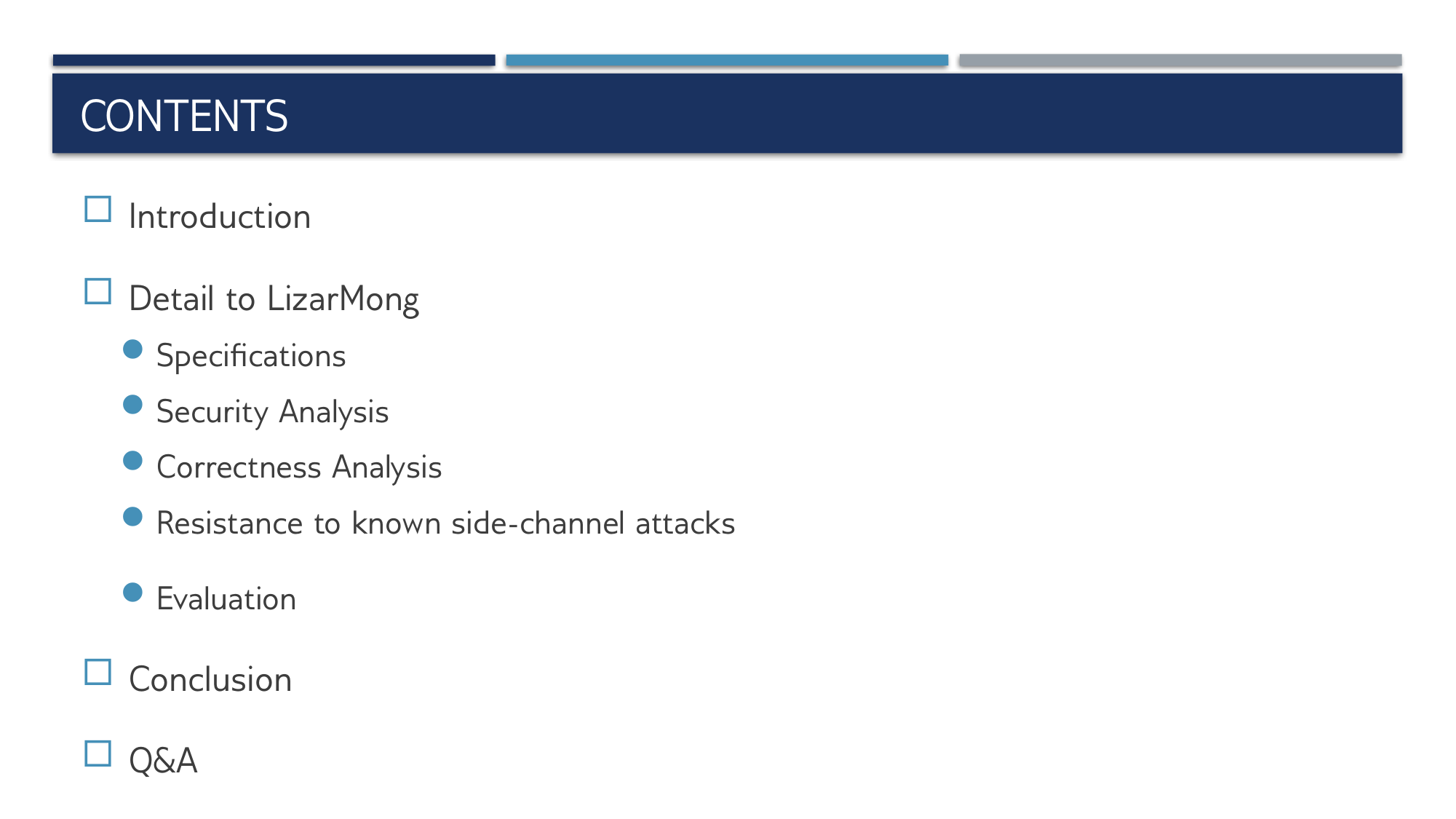

# Contents
 Introduction
 Detail to LizarMong
Specifications
Security Analysis
Correctness Analysis
Resistance to known side-channel attacks
Evaluation
 Conclusion
 Q&A